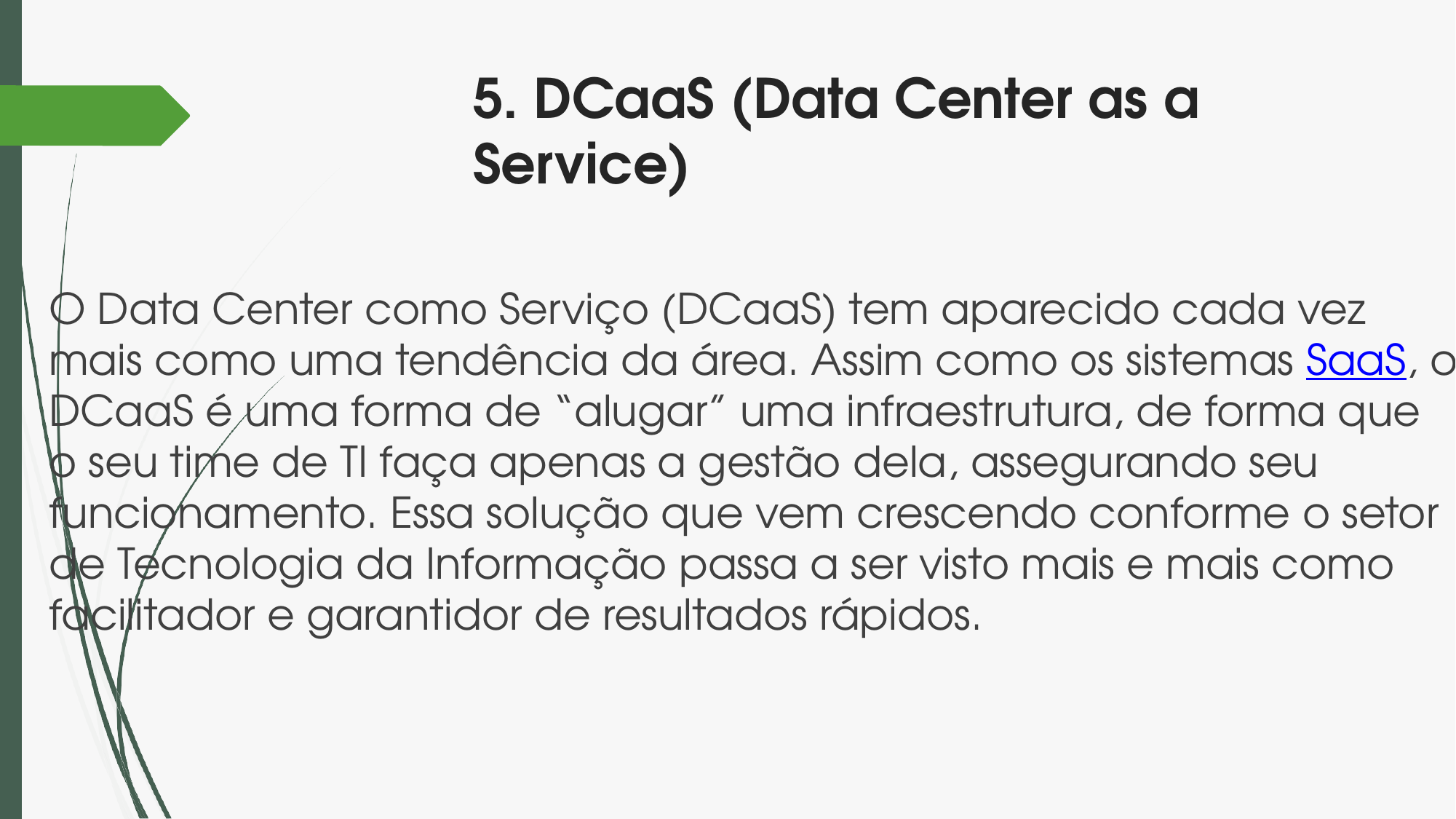

# 5. DCaaS (Data Center as a Service)
O Data Center como Serviço (DCaaS) tem aparecido cada vez mais como uma tendência da área. Assim como os sistemas SaaS, o DCaaS é uma forma de “alugar” uma infraestrutura, de forma que o seu time de TI faça apenas a gestão dela, assegurando seu funcionamento. Essa solução que vem crescendo conforme o setor de Tecnologia da Informação passa a ser visto mais e mais como facilitador e garantidor de resultados rápidos.